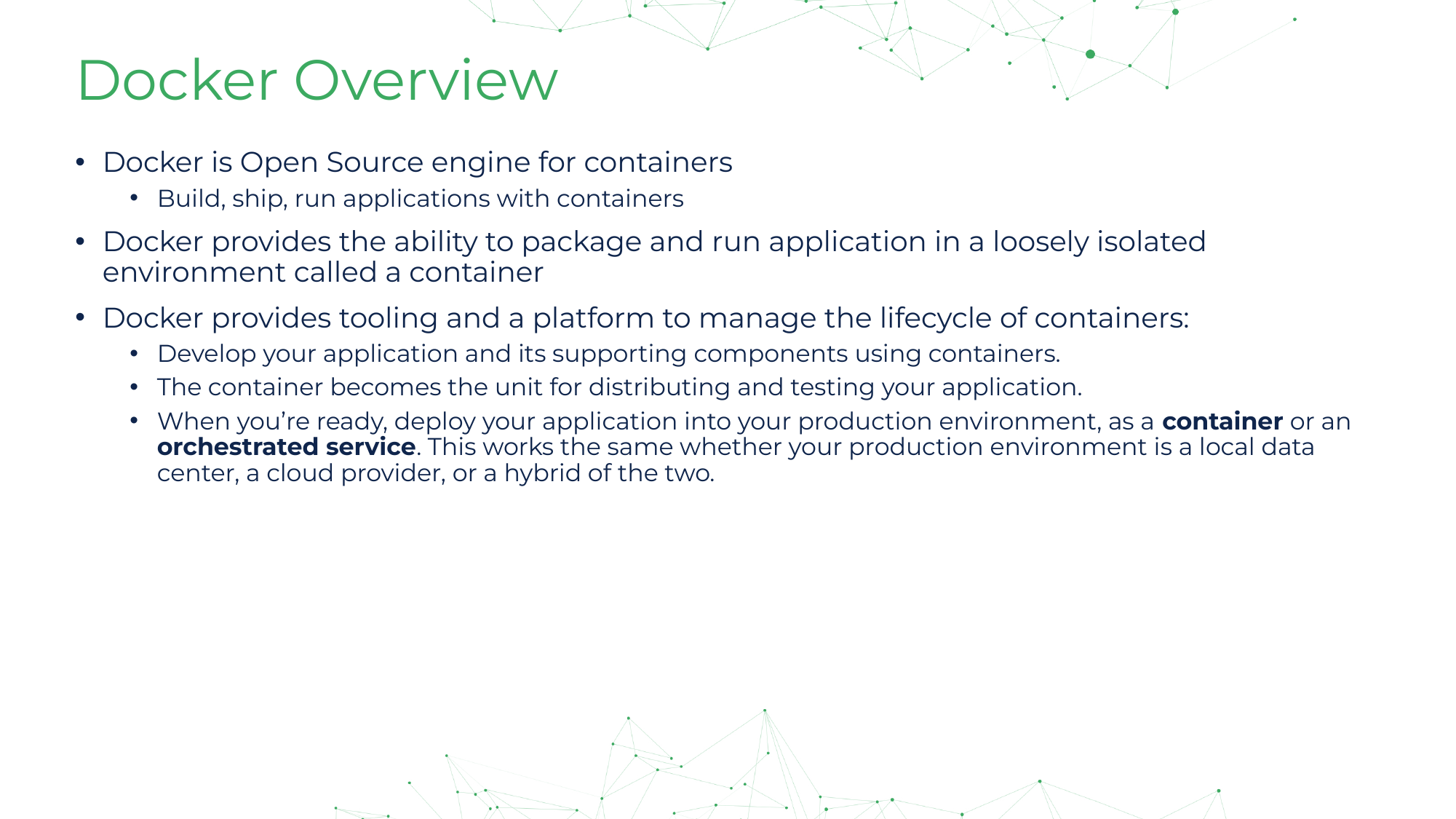

# Docker Overview
Docker is Open Source engine for containers
Build, ship, run applications with containers
Docker provides the ability to package and run application in a loosely isolated environment called a container
Docker provides tooling and a platform to manage the lifecycle of containers:
Develop your application and its supporting components using containers.
The container becomes the unit for distributing and testing your application.
When you’re ready, deploy your application into your production environment, as a container or an orchestrated service. This works the same whether your production environment is a local data center, a cloud provider, or a hybrid of the two.